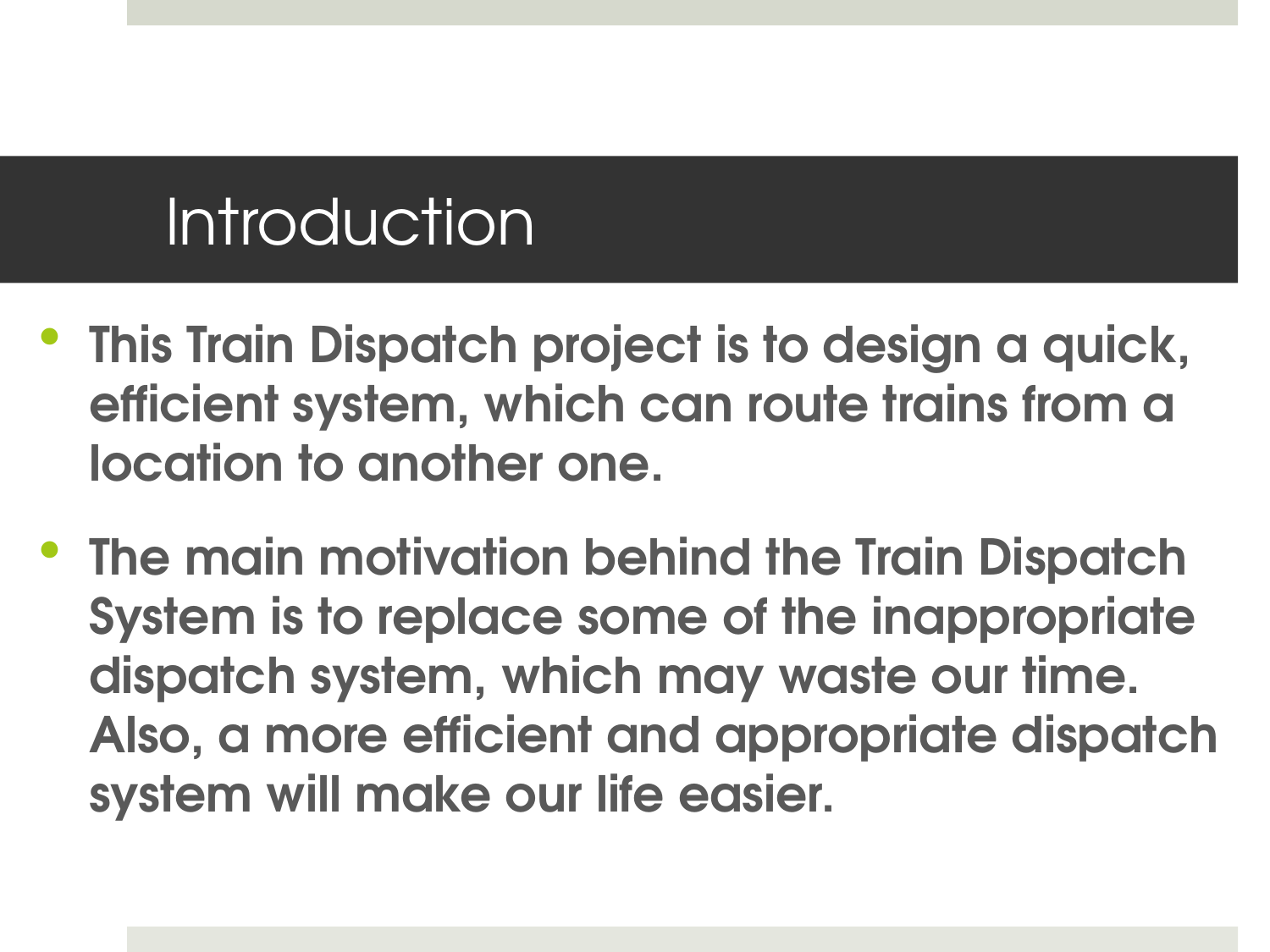

# Introduction
This Train Dispatch project is to design a quick, efficient system, which can route trains from a location to another one.
The main motivation behind the Train Dispatch System is to replace some of the inappropriate dispatch system, which may waste our time. Also, a more efficient and appropriate dispatch system will make our life easier.